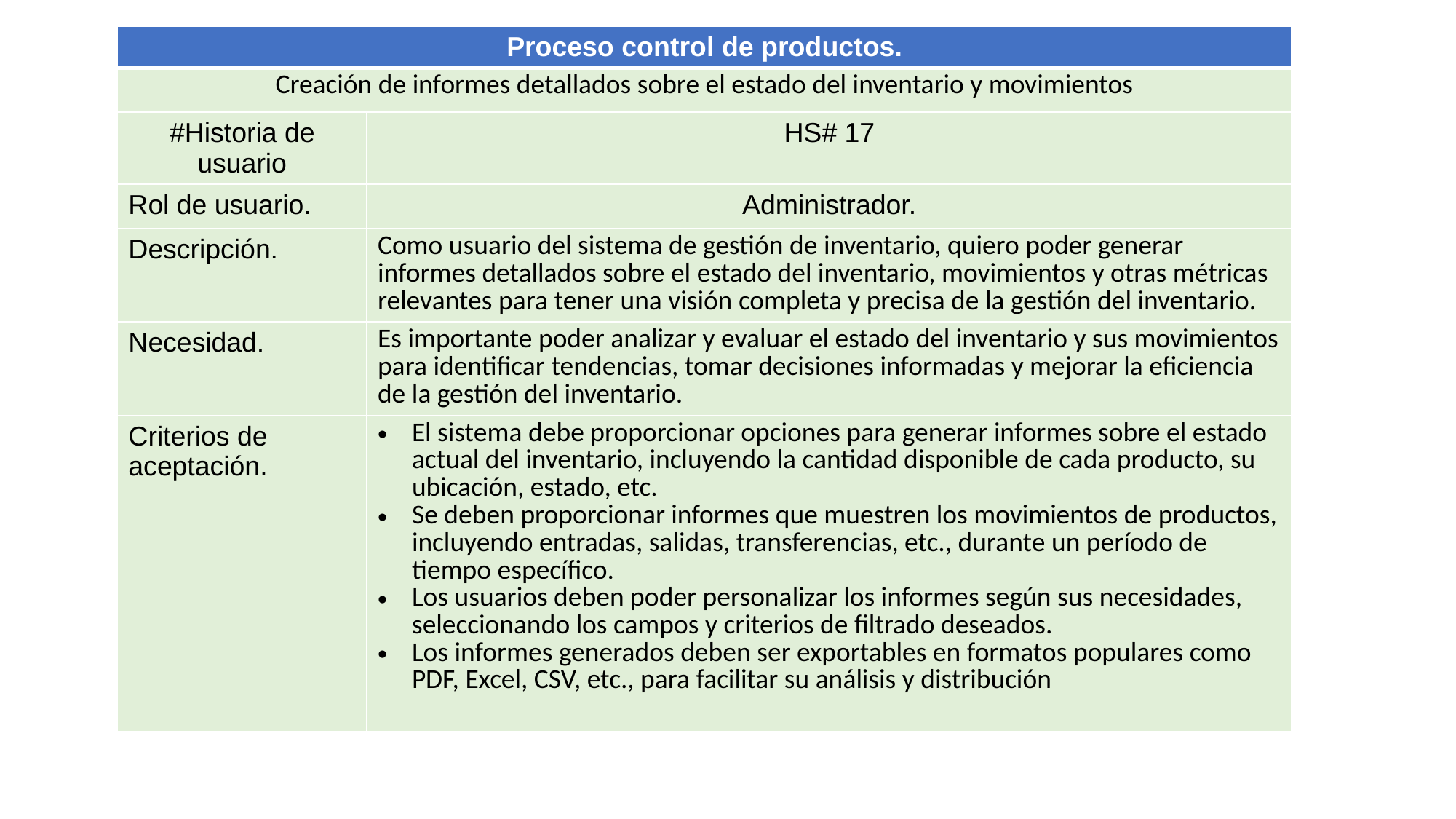

| Proceso control de productos. |  |
| --- | --- |
| Creación de informes detallados sobre el estado del inventario y movimientos |  |
| #Historia de usuario | HS# 17 |
| Rol de usuario. | Administrador. |
| Descripción. | Como usuario del sistema de gestión de inventario, quiero poder generar informes detallados sobre el estado del inventario, movimientos y otras métricas relevantes para tener una visión completa y precisa de la gestión del inventario. |
| Necesidad. | Es importante poder analizar y evaluar el estado del inventario y sus movimientos para identificar tendencias, tomar decisiones informadas y mejorar la eficiencia de la gestión del inventario. |
| Criterios de aceptación. | El sistema debe proporcionar opciones para generar informes sobre el estado actual del inventario, incluyendo la cantidad disponible de cada producto, su ubicación, estado, etc. Se deben proporcionar informes que muestren los movimientos de productos, incluyendo entradas, salidas, transferencias, etc., durante un período de tiempo específico. Los usuarios deben poder personalizar los informes según sus necesidades, seleccionando los campos y criterios de filtrado deseados. Los informes generados deben ser exportables en formatos populares como PDF, Excel, CSV, etc., para facilitar su análisis y distribución |